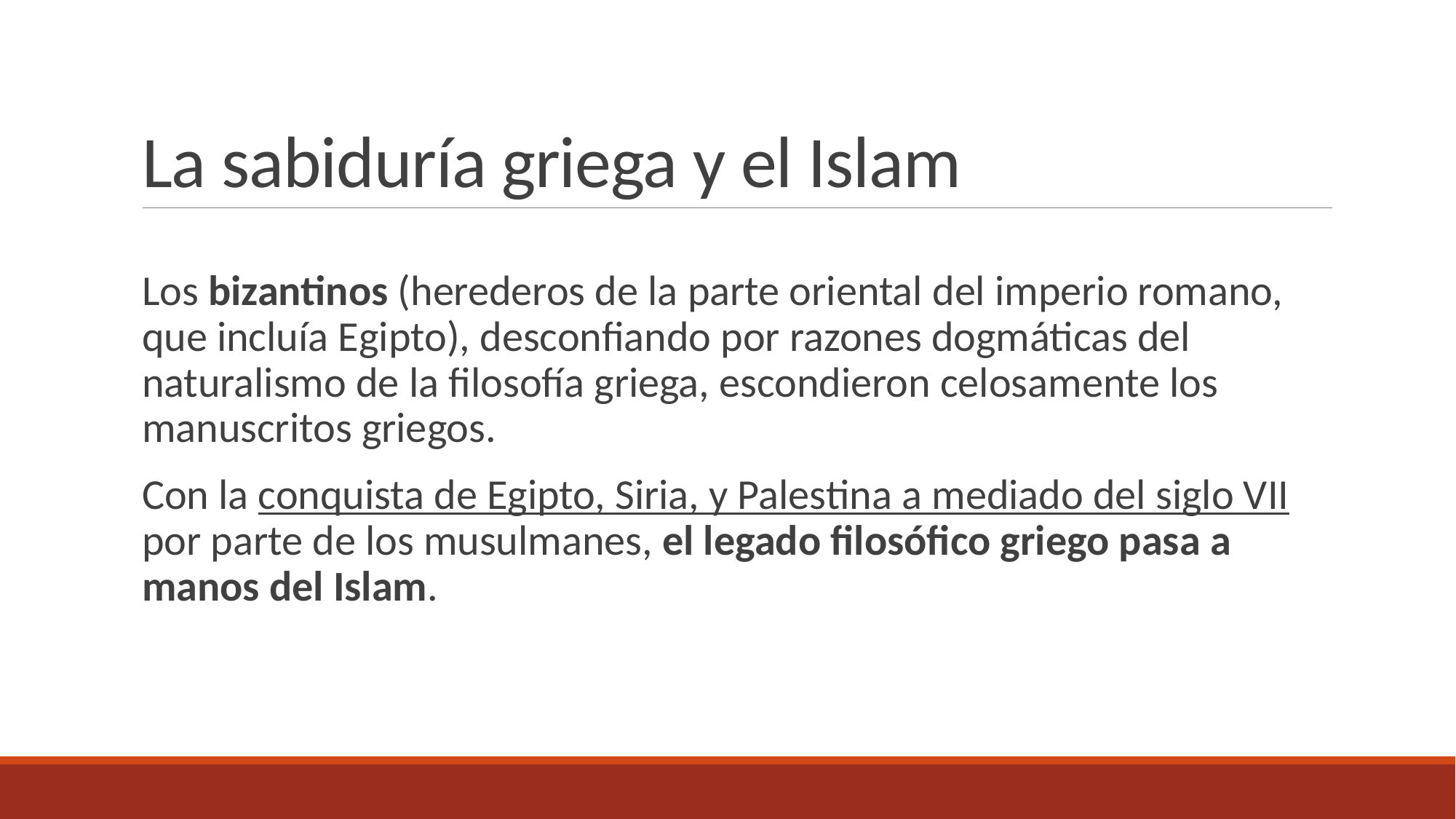

# La sabiduría griega y el Islam
Los bizantinos (herederos de la parte oriental del imperio romano, que incluía Egipto), desconfiando por razones dogmáticas del naturalismo de la filosofía griega, escondieron celosamente los manuscritos griegos.
Con la conquista de Egipto, Siria, y Palestina a mediado del siglo VII por parte de los musulmanes, el legado filosófico griego pasa a manos del Islam.